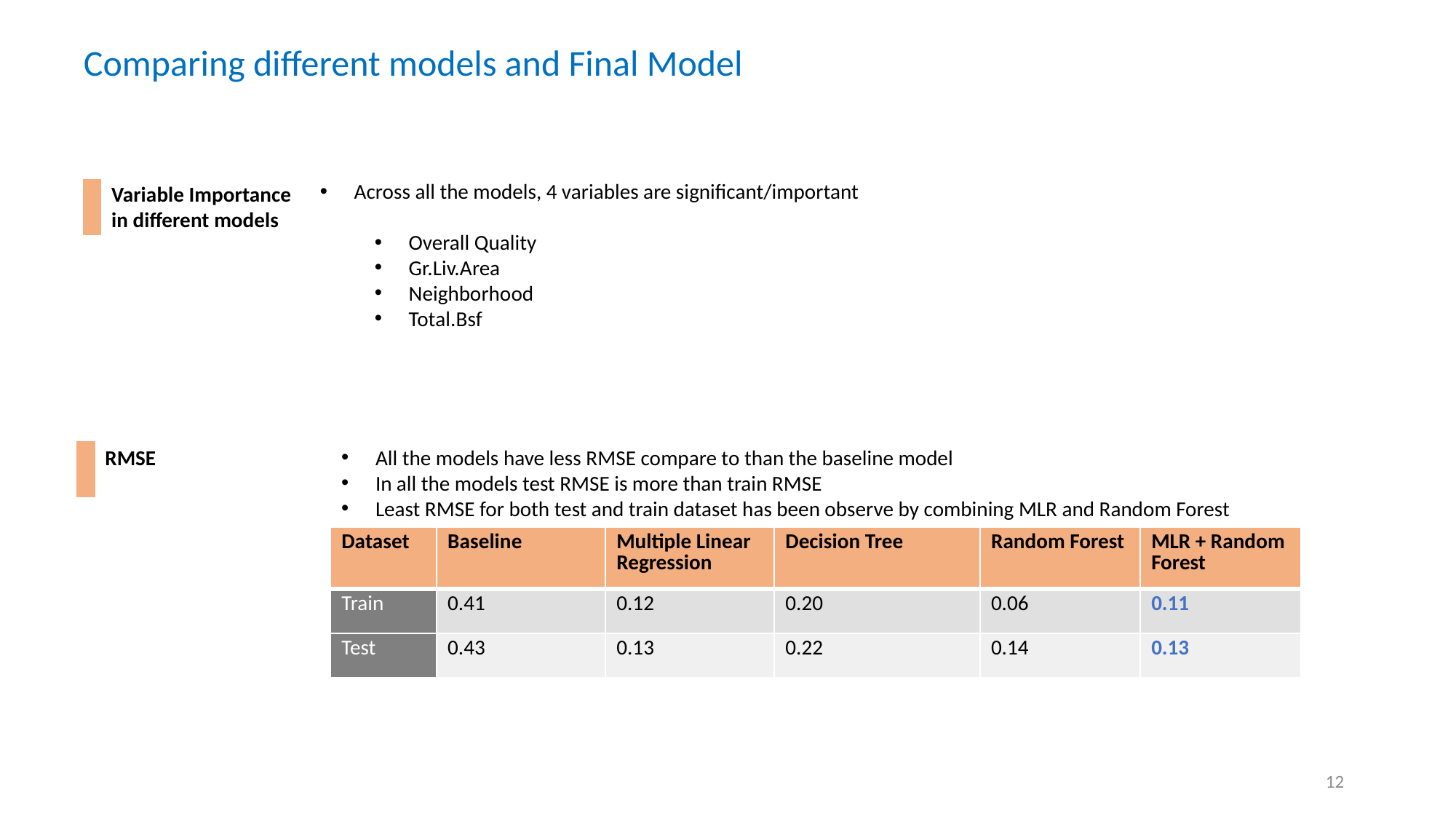

Comparing different models and Final Model
Across all the models, 4 variables are significant/important

Overall Quality
Gr.Liv.Area
Neighborhood
Total.Bsf

Variable Importance in different models

RMSE
All the models have less RMSE compare to than the baseline model
In all the models test RMSE is more than train RMSE
Least RMSE for both test and train dataset has been observe by combining MLR and Random Forest

| Dataset | Baseline | Multiple Linear Regression | Decision Tree | Random Forest | MLR + Random Forest |
| --- | --- | --- | --- | --- | --- |
| Train | 0.41 | 0.12 | 0.20 | 0.06 | 0.11 |
| Test | 0.43 | 0.13 | 0.22 | 0.14 | 0.13 |
12